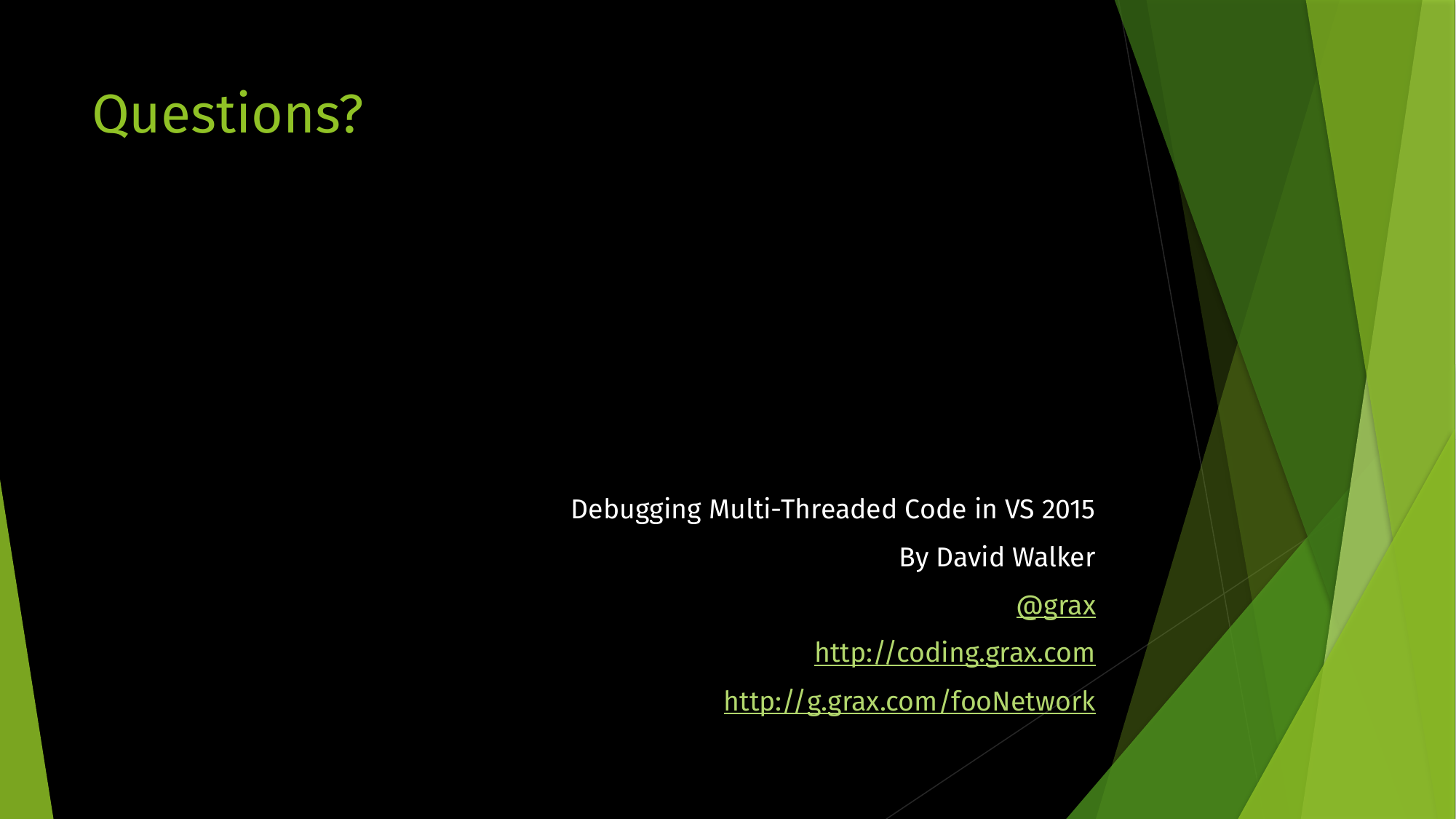

# Questions?
Debugging Multi-Threaded Code in VS 2015
By David Walker
@grax
http://coding.grax.com
http://g.grax.com/fooNetwork